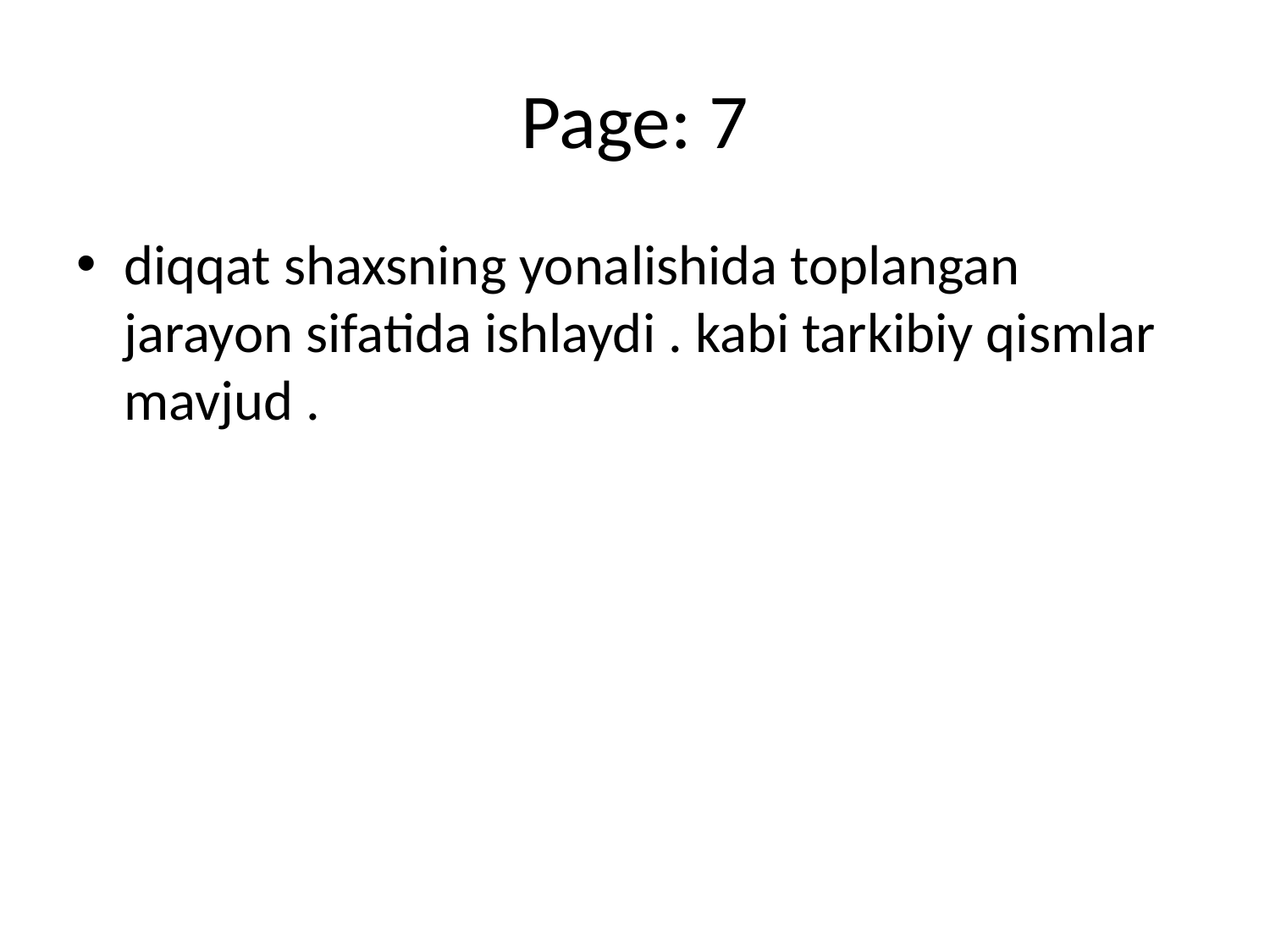

# Page: 7
diqqat shaxsning yonalishida toplangan jarayon sifatida ishlaydi . kabi tarkibiy qismlar mavjud .